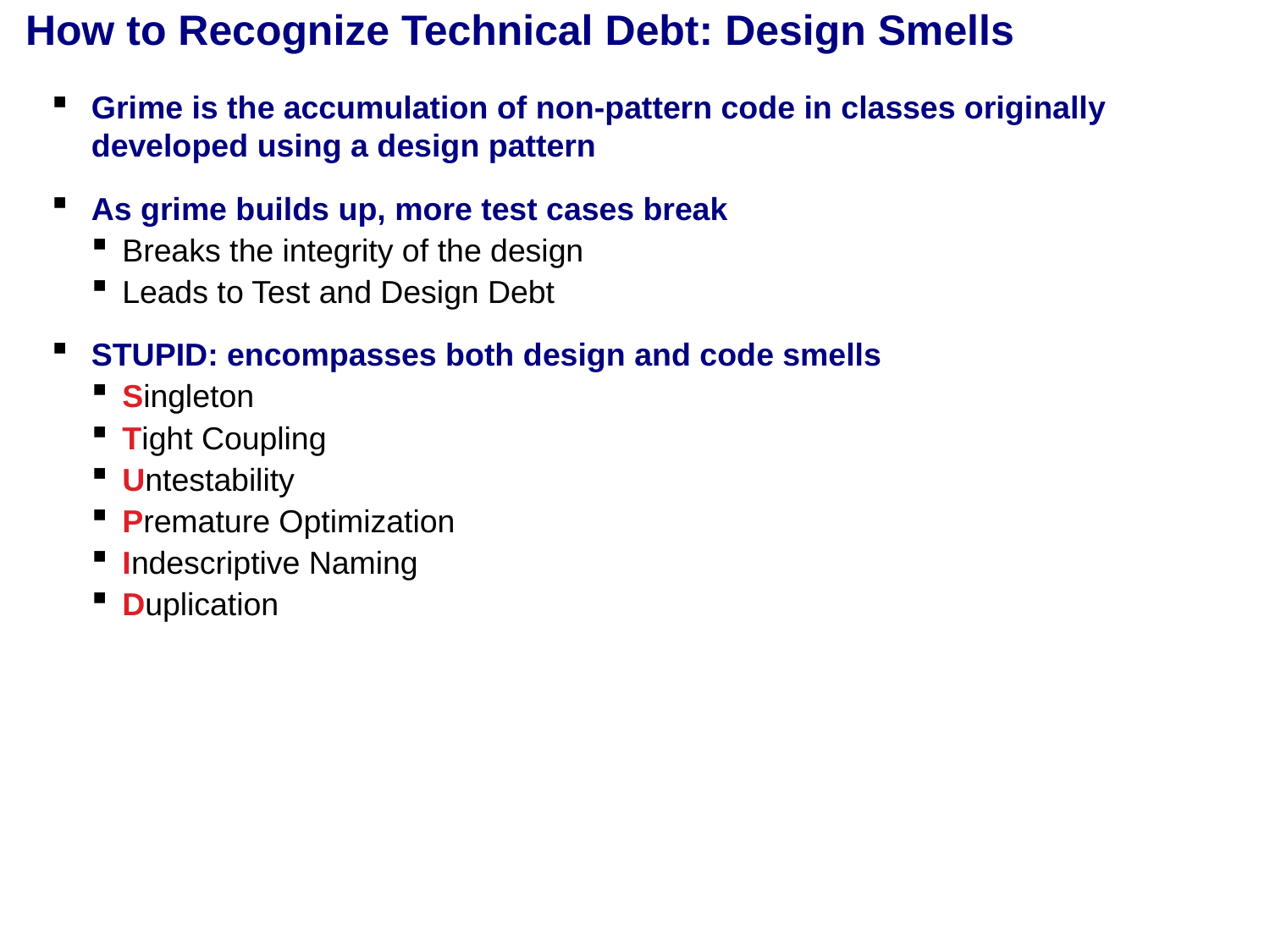

How to Recognize Technical Debt: Design Smells
Grime is the accumulation of non-pattern code in classes originally developed using a design pattern
As grime builds up, more test cases break
Breaks the integrity of the design
Leads to Test and Design Debt
STUPID: encompasses both design and code smells
Singleton
Tight Coupling
Untestability
Premature Optimization
Indescriptive Naming
Duplication